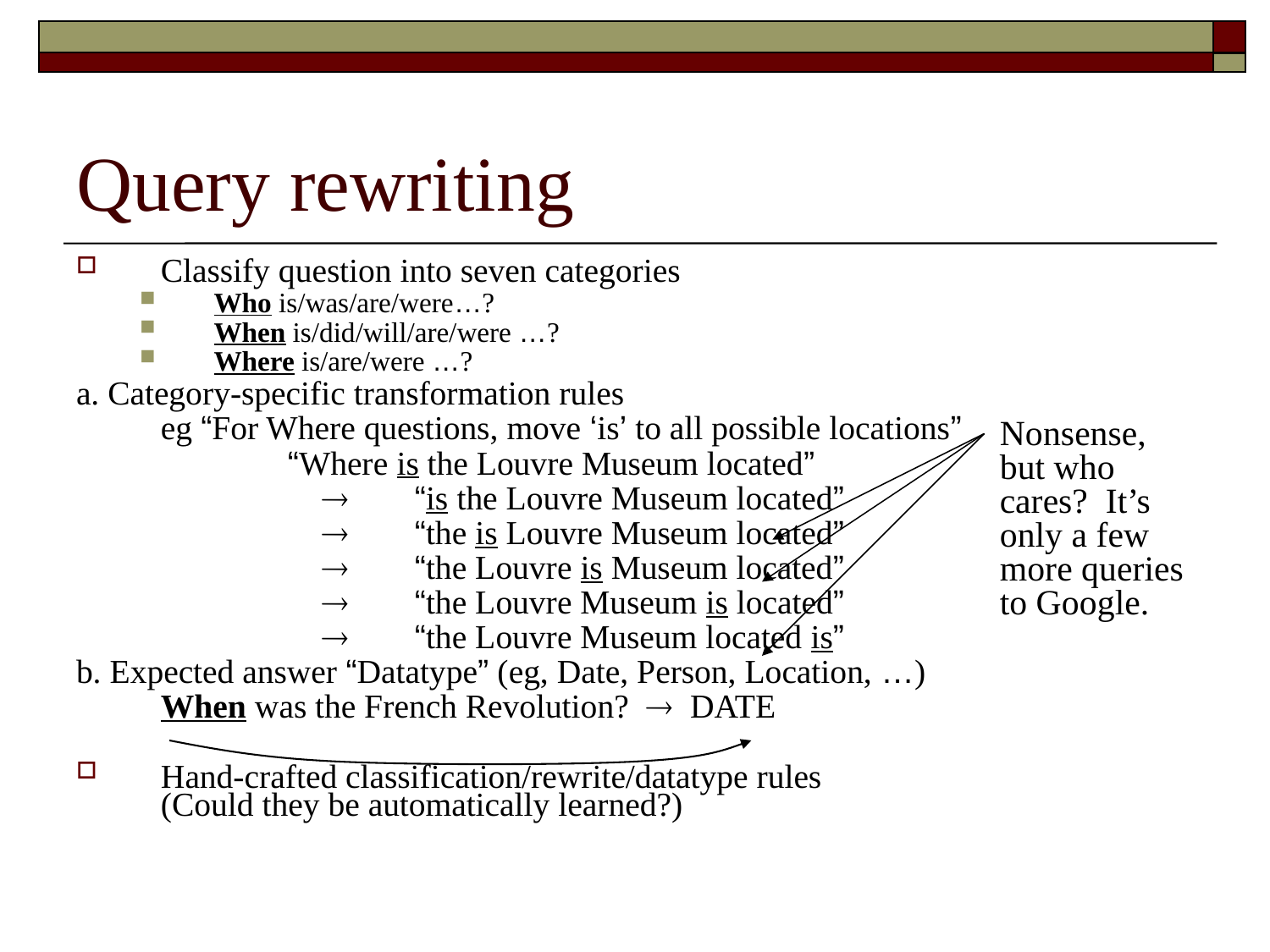

# Query rewriting
Classify question into seven categories
Who is/was/are/were…?
When is/did/will/are/were …?
Where is/are/were …?
a. Category-specific transformation rules
	eg “For Where questions, move ‘is’ to all possible locations”
		“Where is the Louvre Museum located”
		    →	“is the Louvre Museum located”
		    →	“the is Louvre Museum located”
		    →	“the Louvre is Museum located”
		    →	“the Louvre Museum is located”
		    →	“the Louvre Museum located is”
b. Expected answer “Datatype” (eg, Date, Person, Location, …)
	When was the French Revolution?  →  DATE

Hand-crafted classification/rewrite/datatype rules
(Could they be automatically learned?)
Nonsense,
but who
cares?  It’s
only a few
more queries
to Google.